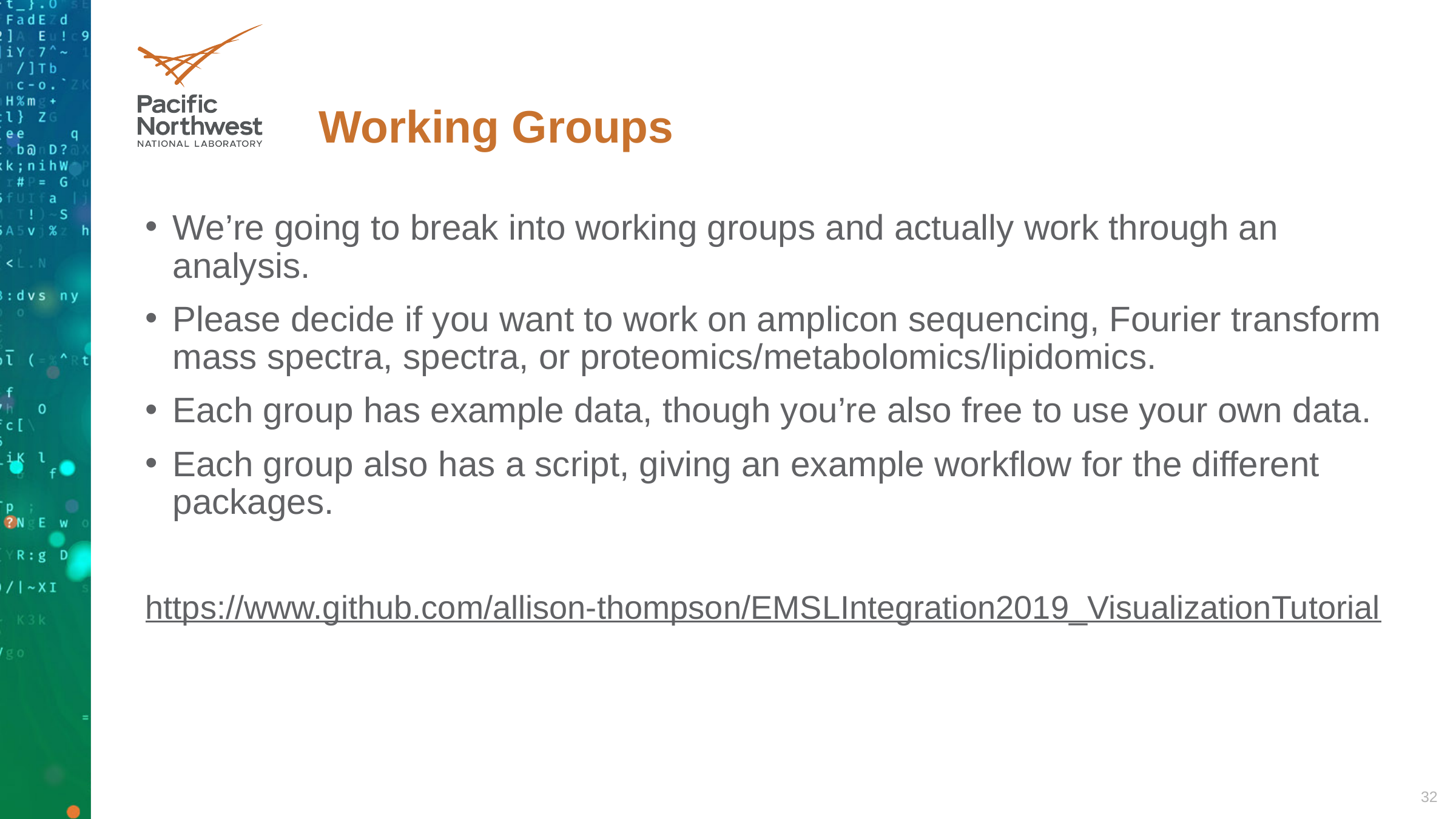

# Working Groups
We’re going to break into working groups and actually work through an analysis.
Please decide if you want to work on amplicon sequencing, Fourier transform mass spectra, spectra, or proteomics/metabolomics/lipidomics.
Each group has example data, though you’re also free to use your own data.
Each group also has a script, giving an example workflow for the different packages.

https://www.github.com/allison-thompson/EMSLIntegration2019_VisualizationTutorial
32